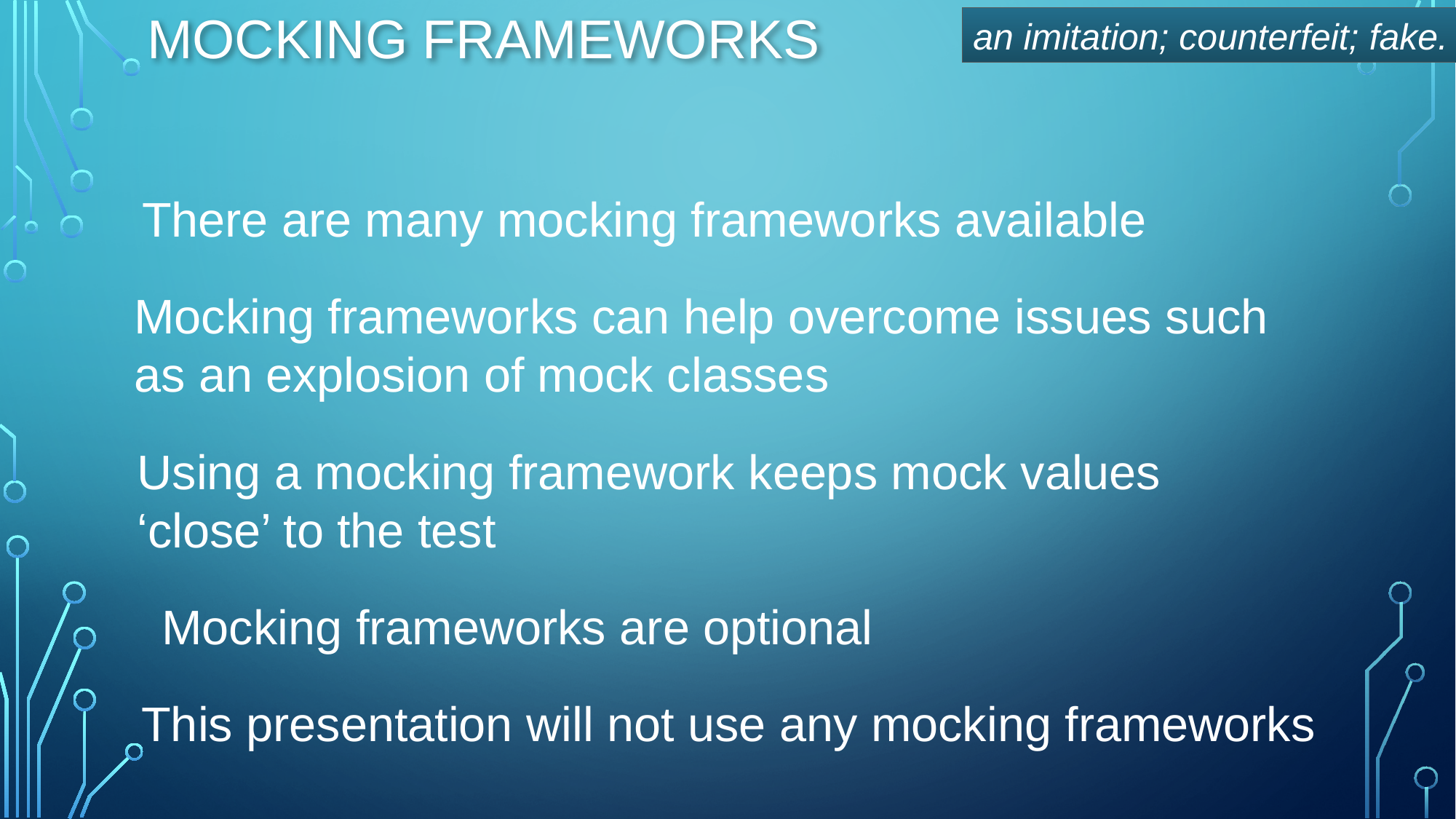

# Mocking Frameworks
an imitation; counterfeit; fake.
There are many mocking frameworks available
Mocking frameworks can help overcome issues such
as an explosion of mock classes
Using a mocking framework keeps mock values
‘close’ to the test
Mocking frameworks are optional
This presentation will not use any mocking frameworks